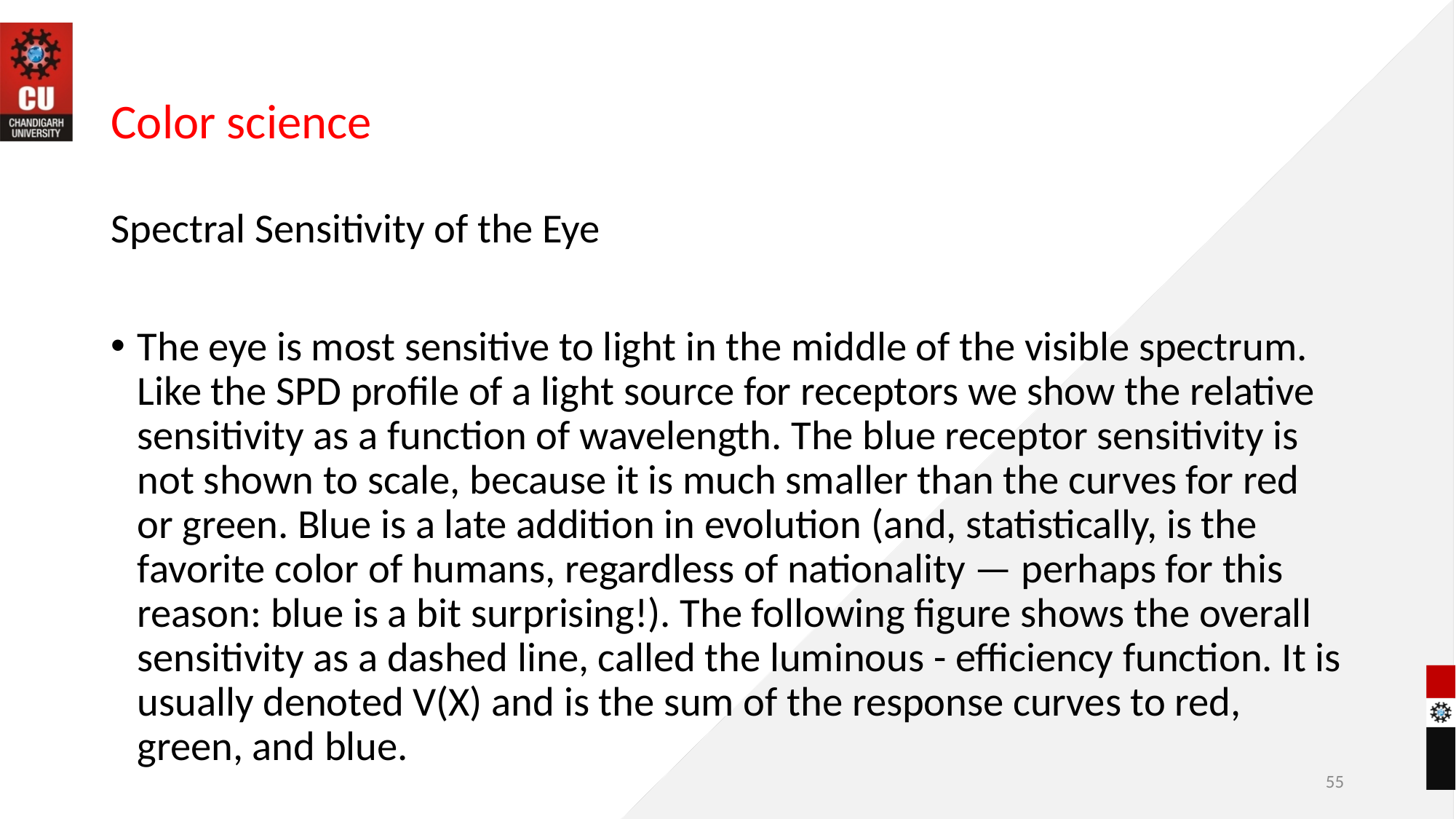

# Color science
Spectral Sensitivity of the Eye

The eye is most sensitive to light in the middle of the visible spectrum. Like the SPD profile of a light source for receptors we show the relative sensitivity as a function of wavelength. The blue receptor sensitivity is not shown to scale, because it is much smaller than the curves for red or green. Blue is a late addition in evolution (and, statistically, is the favorite color of humans, regardless of nationality — perhaps for this reason: blue is a bit surprising!). The following figure shows the overall sensitivity as a dashed line, called the luminous - efficiency function. It is usually denoted V(X) and is the sum of the response curves to red, green, and blue.
55